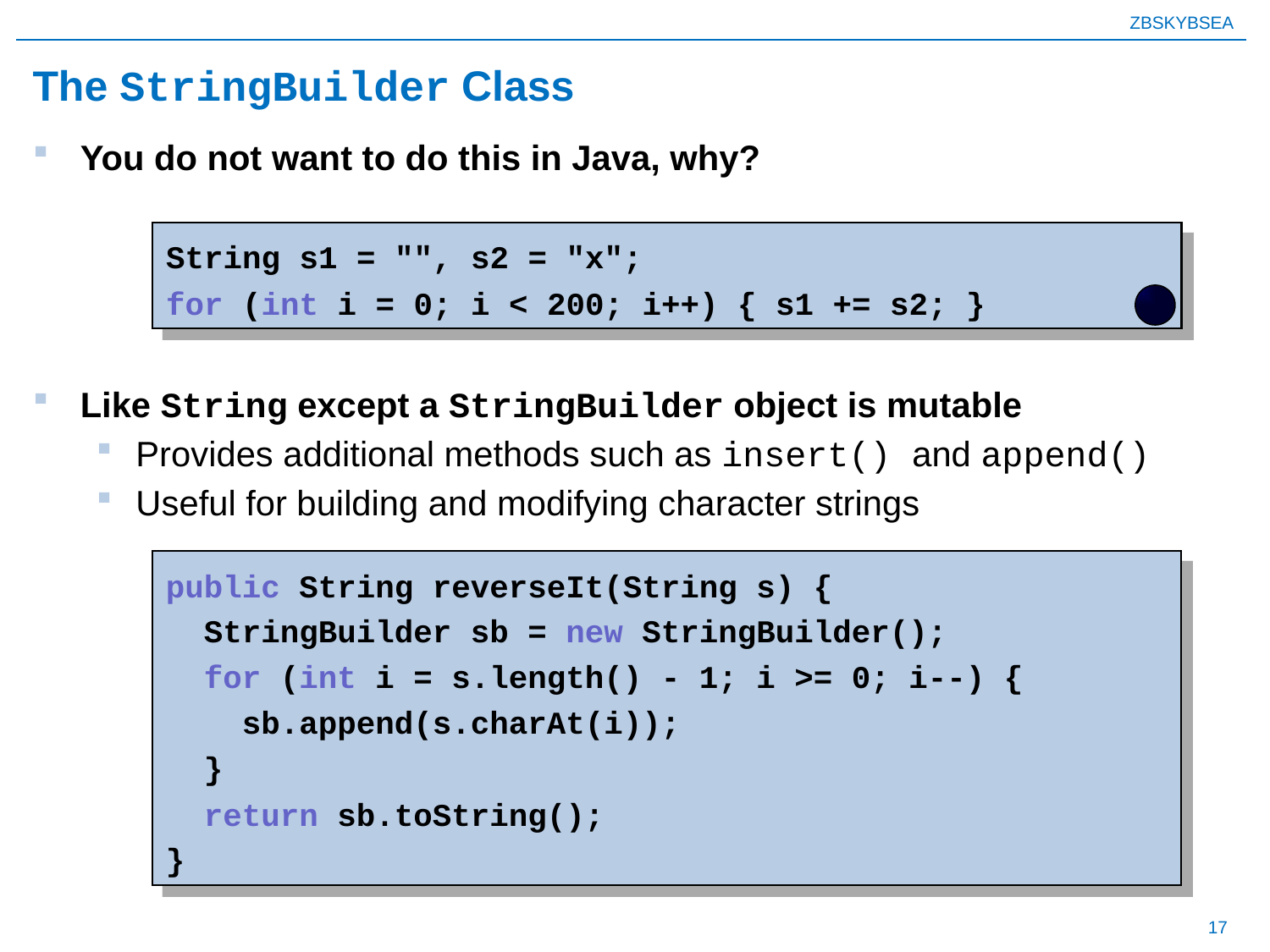

# The StringBuilder Class
You do not want to do this in Java, why?

Like String except a StringBuilder object is mutable
Provides additional methods such as insert() and append()
Useful for building and modifying character strings
String s1 = "", s2 = "x";
for (int i = 0; i < 200; i++) { s1 += s2; }

public String reverseIt(String s) {
  StringBuilder sb = new StringBuilder();
  for (int i = s.length() - 1; i >= 0; i--) {
    sb.append(s.charAt(i));
  }
  return sb.toString();
}